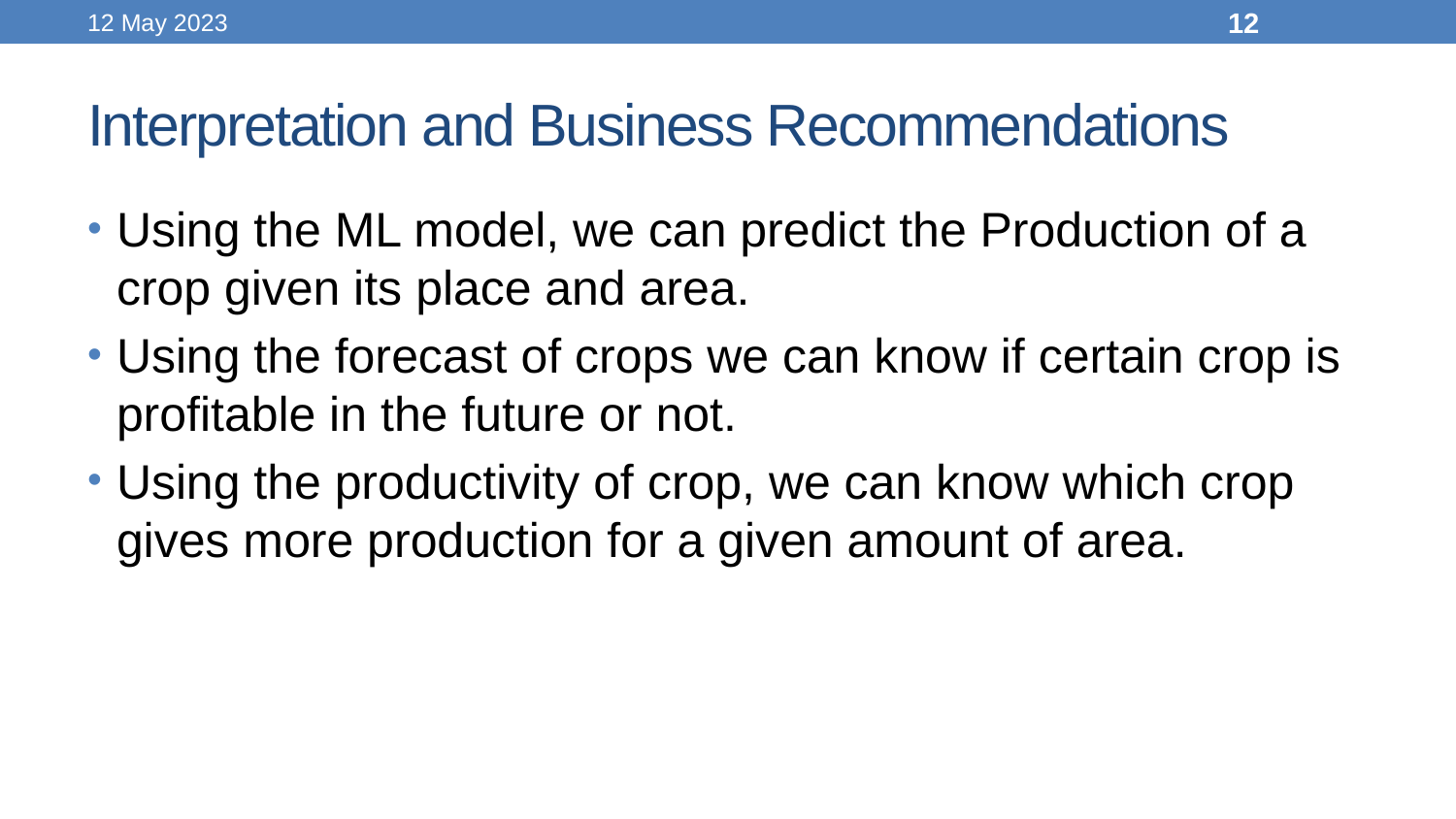

12 May 2023
12
# Interpretation and Business Recommendations
Using the ML model, we can predict the Production of a crop given its place and area.
Using the forecast of crops we can know if certain crop is profitable in the future or not.
Using the productivity of crop, we can know which crop gives more production for a given amount of area.